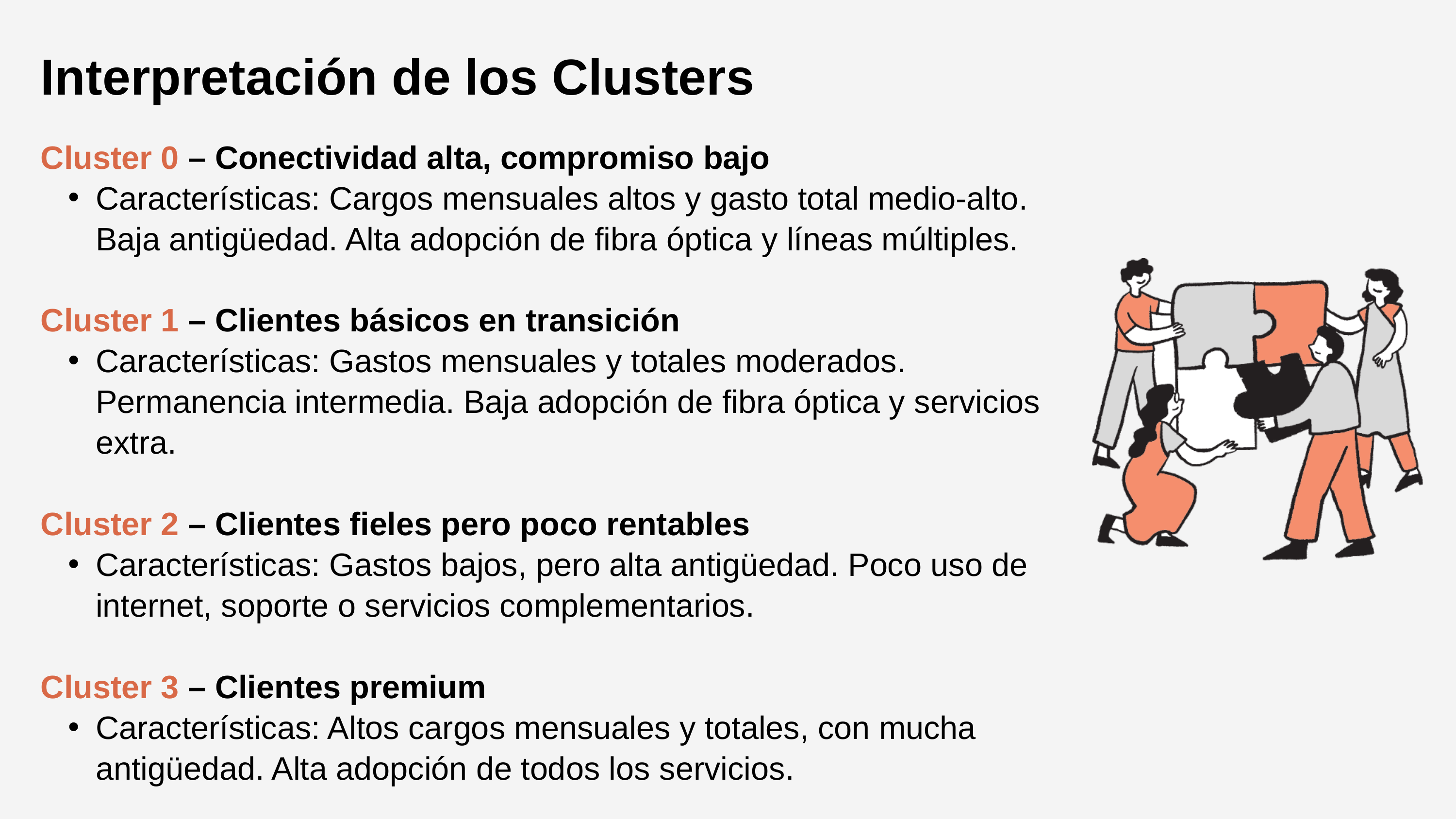

Interpretación de los Clusters
Cluster 0 – Conectividad alta, compromiso bajo
Características: Cargos mensuales altos y gasto total medio-alto. Baja antigüedad. Alta adopción de fibra óptica y líneas múltiples.

Cluster 1 – Clientes básicos en transición
Características: Gastos mensuales y totales moderados. Permanencia intermedia. Baja adopción de fibra óptica y servicios extra.

Cluster 2 – Clientes fieles pero poco rentables
Características: Gastos bajos, pero alta antigüedad. Poco uso de internet, soporte o servicios complementarios.

Cluster 3 – Clientes premium
Características: Altos cargos mensuales y totales, con mucha antigüedad. Alta adopción de todos los servicios.